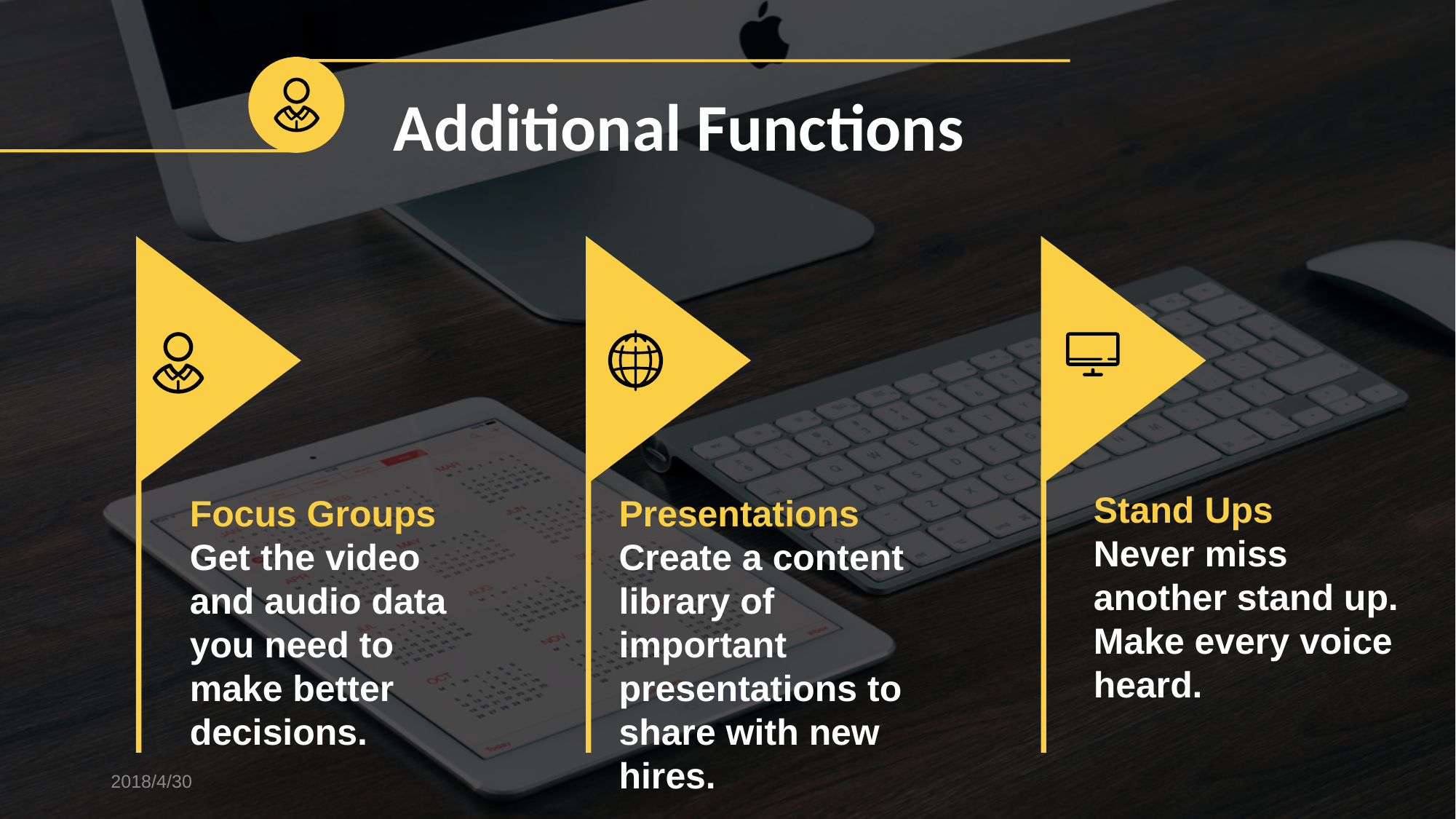

Additional Functions

Stand Ups
Never miss another stand up. Make every voice heard.

Focus Groups
Get the video and audio data you need to make better decisions.
Presentations
Create a content library of important presentations to share with new hires.
2018/4/30